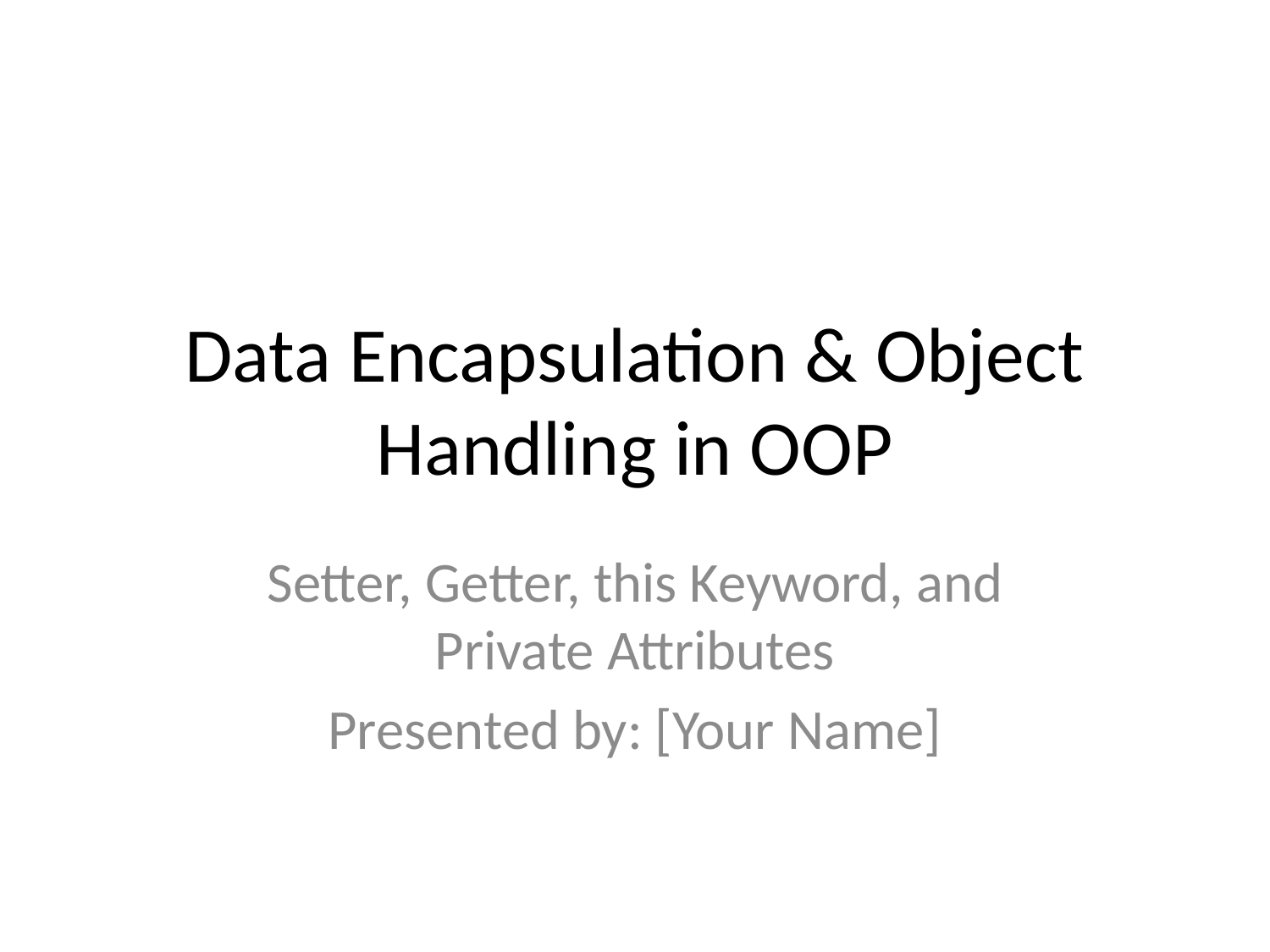

# Data Encapsulation & Object Handling in OOP
Setter, Getter, this Keyword, and Private Attributes
Presented by: [Your Name]